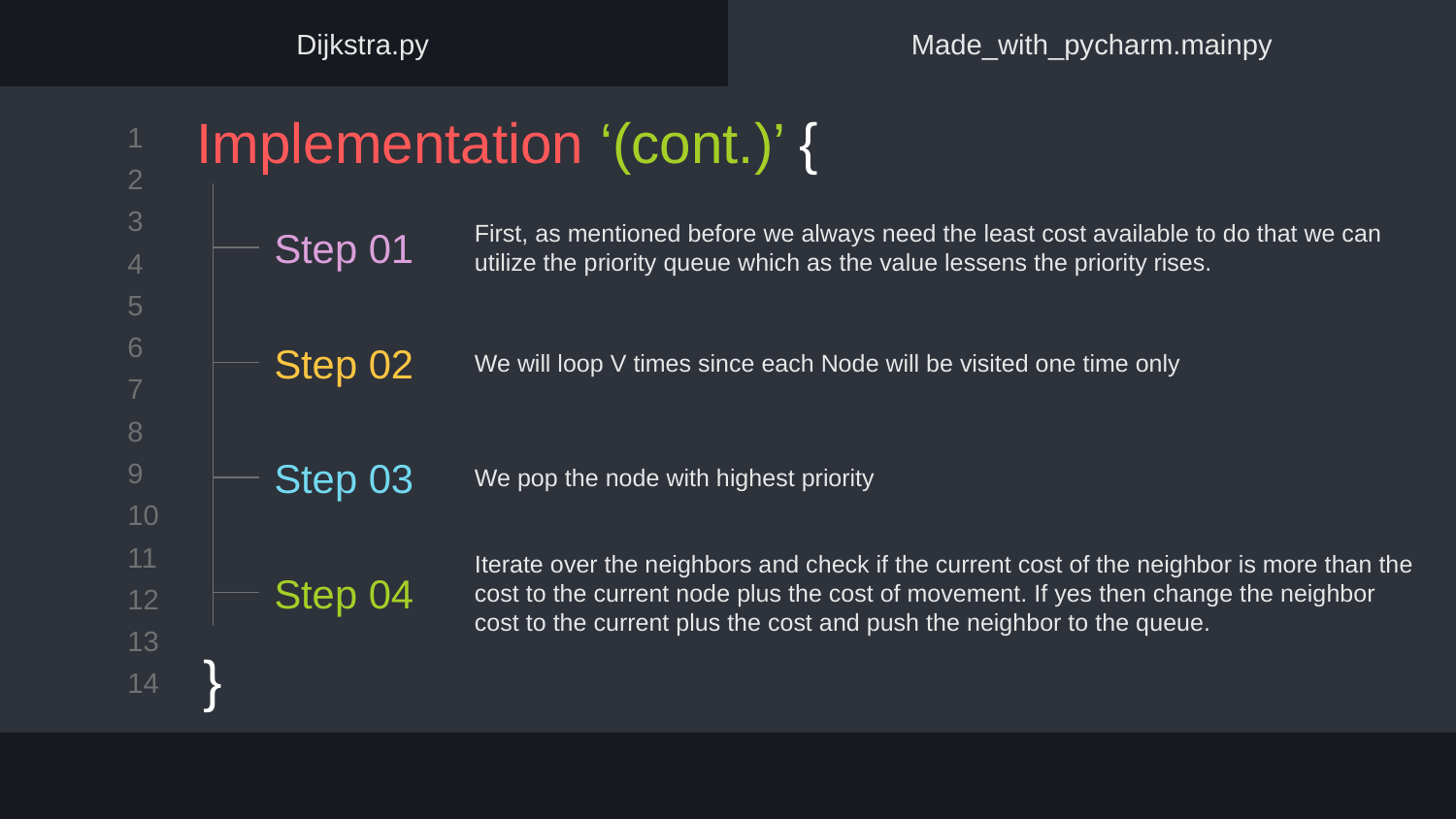

Dijkstra.py
Made_with_pycharm.mainpy
# Implementation ‘(cont.)’ {
Step 01
Step 02

Step 03

Step 04

First, as mentioned before we always need the least cost available to do that we can utilize the priority queue which as the value lessens the priority rises.
We will loop V times since each Node will be visited one time only
We pop the node with highest priority
Iterate over the neighbors and check if the current cost of the neighbor is more than the cost to the current node plus the cost of movement. If yes then change the neighbor cost to the current plus the cost and push the neighbor to the queue.
}